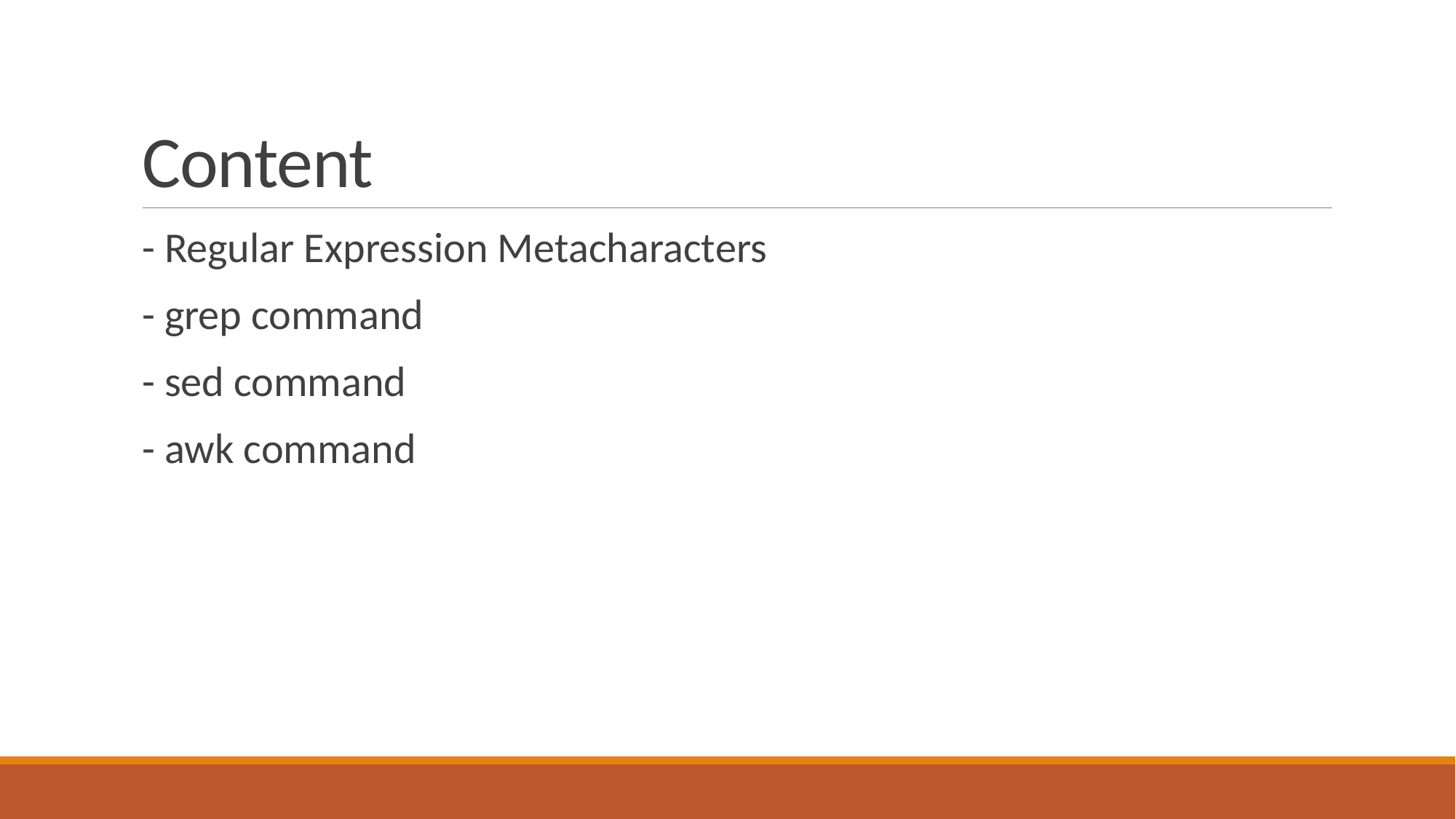

# Content
- Regular Expression Metacharacters
- grep command
- sed command
- awk command